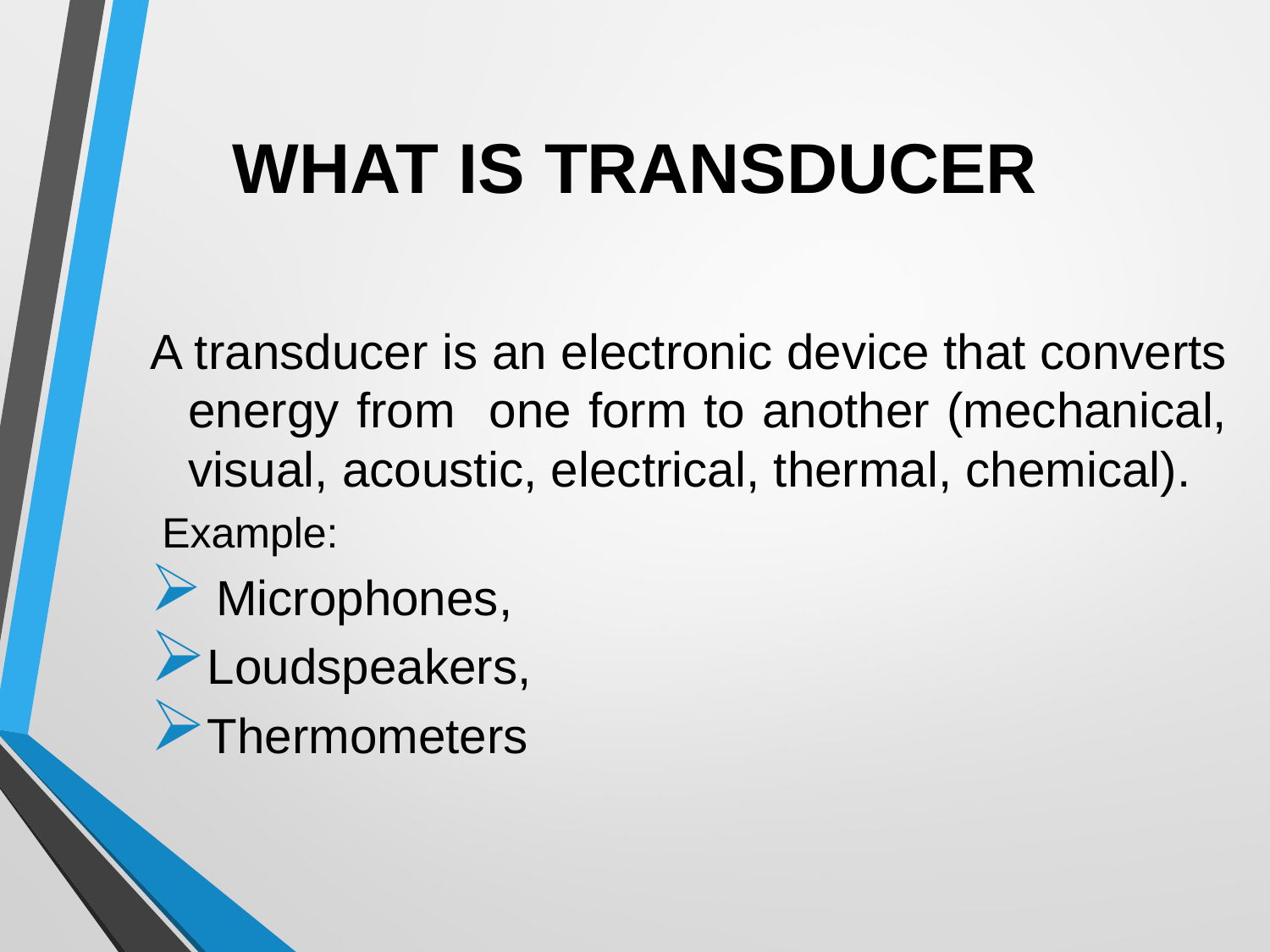

# WHAT IS TRANSDUCER
A transducer is an electronic device that converts energy from  one form to another (mechanical, visual, acoustic, electrical, thermal, chemical).
 Example:
 Microphones,
Loudspeakers,
Thermometers